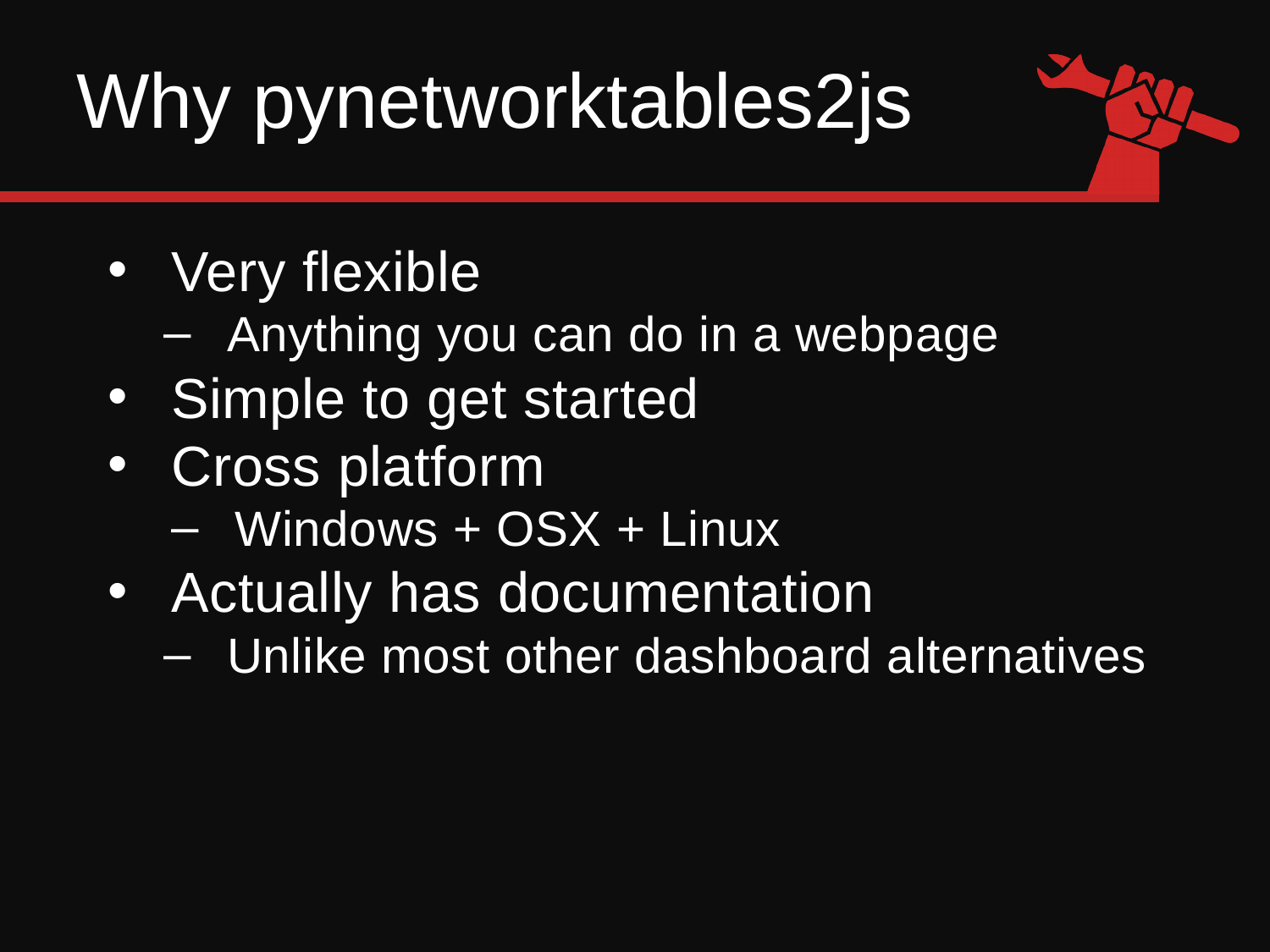

# Why pynetworktables2js
Very flexible
Anything you can do in a webpage
Simple to get started
Cross platform
Windows + OSX + Linux
Actually has documentation
Unlike most other dashboard alternatives